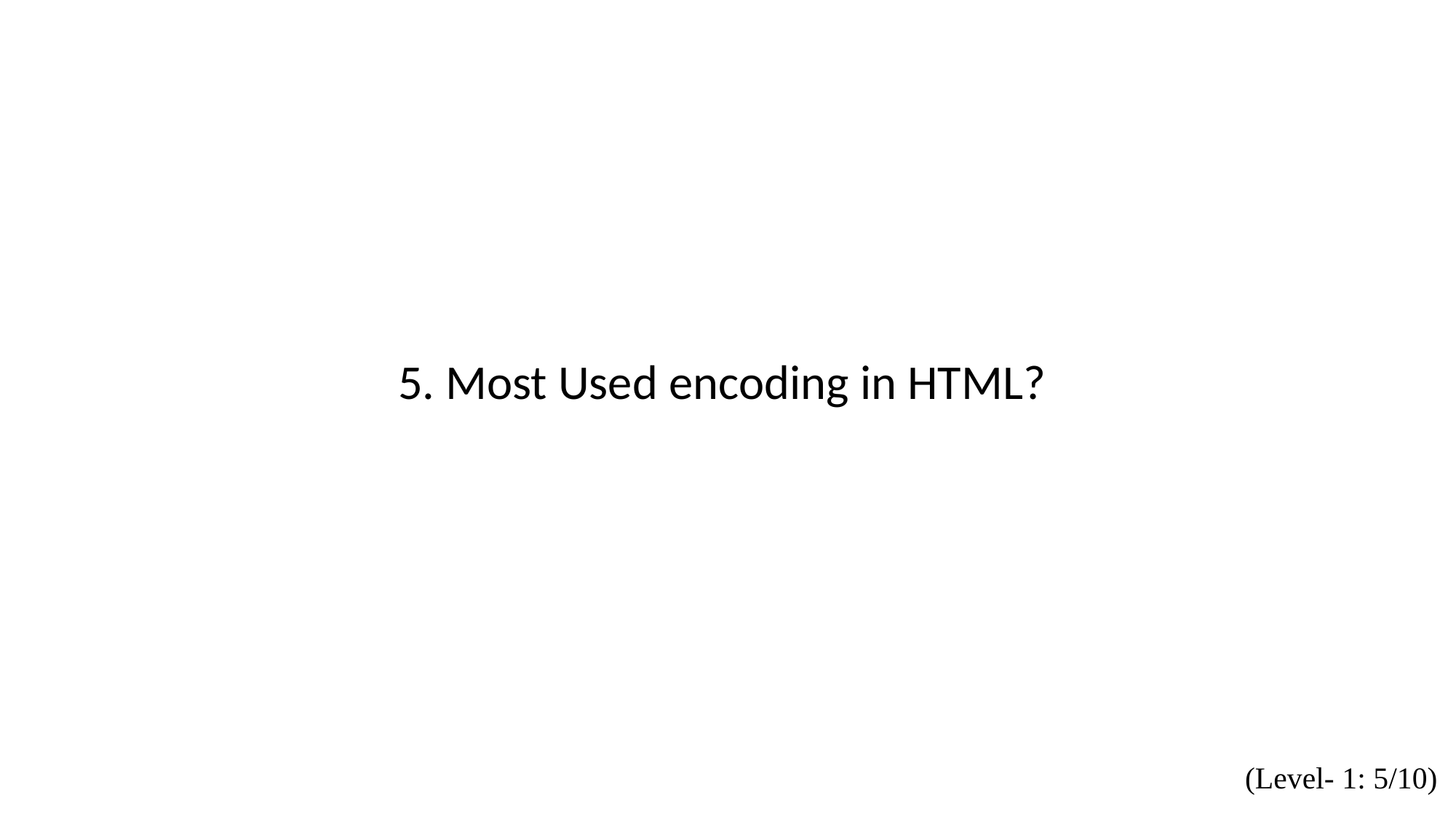

5. Most Used encoding in HTML?

(Level- 1: 5/10)